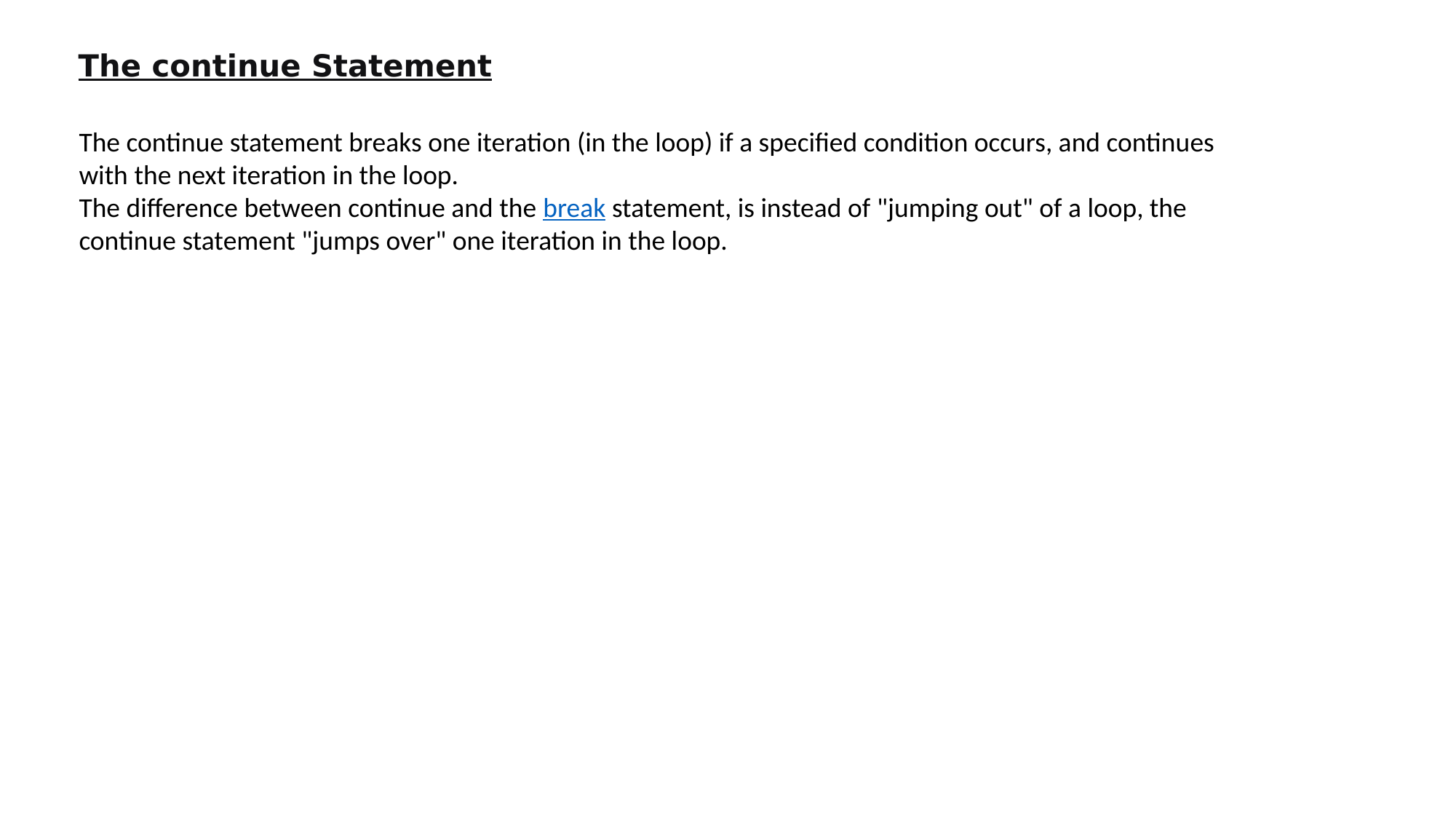

The continue Statement
The continue statement breaks one iteration (in the loop) if a specified condition occurs, and continues with the next iteration in the loop.
The difference between continue and the break statement, is instead of "jumping out" of a loop, the continue statement "jumps over" one iteration in the loop.